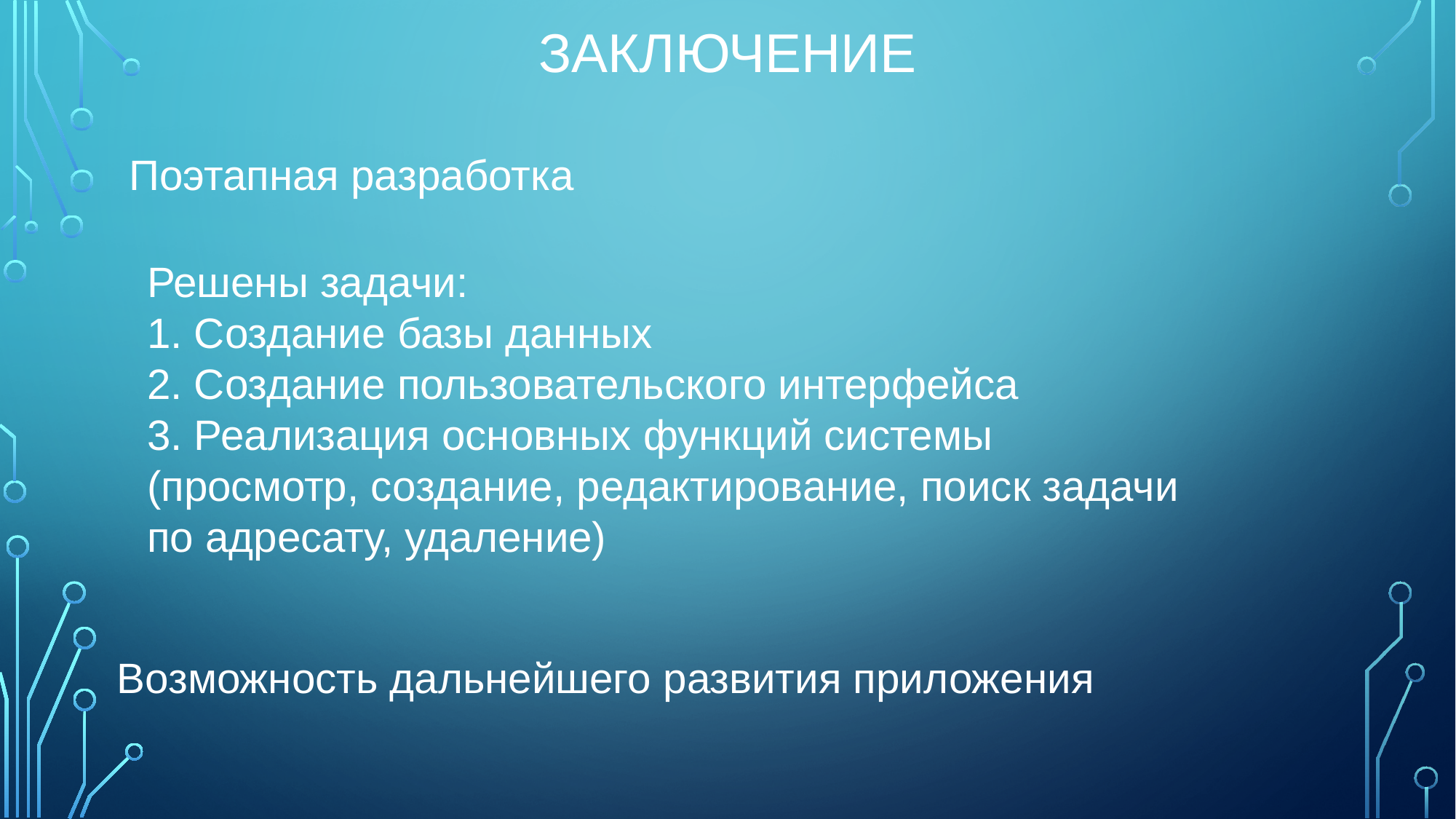

# Заключение
Поэтапная разработка
Решены задачи:
1. Создание базы данных
2. Создание пользовательского интерфейса
3. Реализация основных функций системы (просмотр, создание, редактирование, поиск задачи по адресату, удаление)
Возможность дальнейшего развития приложения